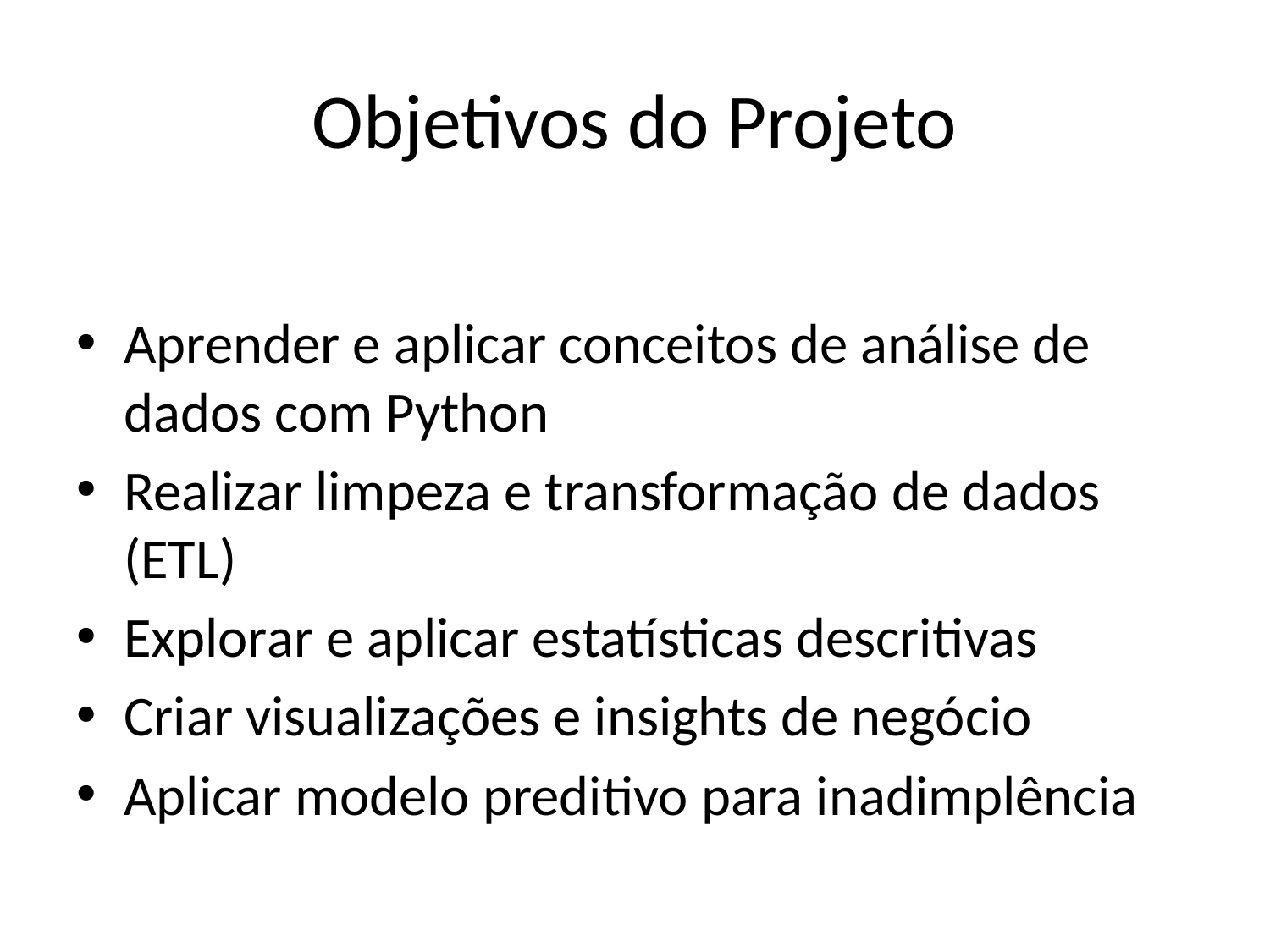

# Objetivos do Projeto

Aprender e aplicar conceitos de análise de dados com Python
Realizar limpeza e transformação de dados (ETL)
Explorar e aplicar estatísticas descritivas
Criar visualizações e insights de negócio
Aplicar modelo preditivo para inadimplência